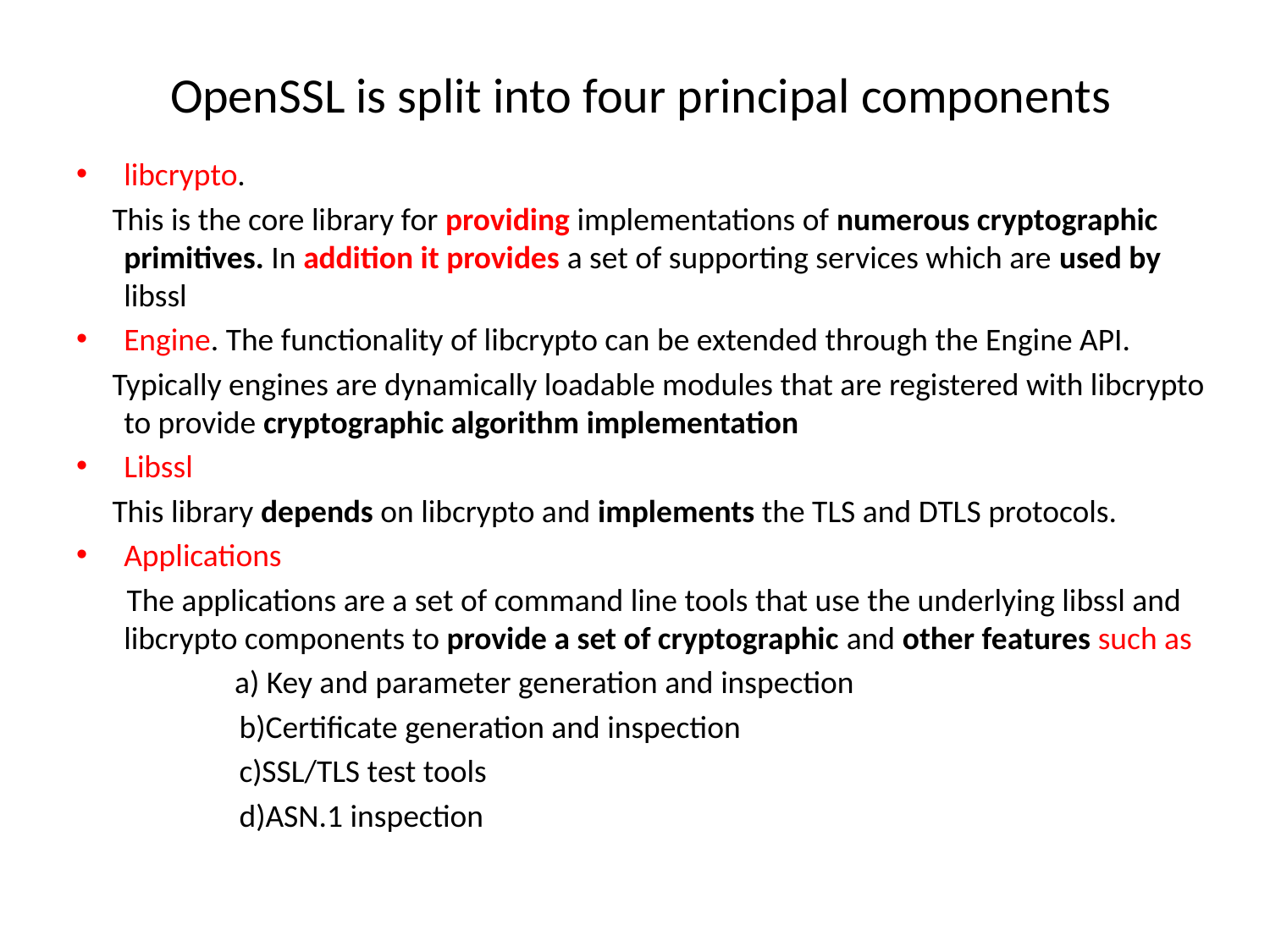

# OpenSSL is split into four principal components
libcrypto.
     This is the core library for providing implementations of numerous cryptographic primitives. In addition it provides a set of supporting services which are used by libssl
Engine. The functionality of libcrypto can be extended through the Engine API.
     Typically engines are dynamically loadable modules that are registered with libcrypto  to provide cryptographic algorithm implementation
Libssl
     This library depends on libcrypto and implements the TLS and DTLS protocols.
Applications
       The applications are a set of command line tools that use the underlying libssl and libcrypto components to provide a set of cryptographic and other features such as
                      a) Key and parameter generation and inspection
     b)Certificate generation and inspection
     c)SSL/TLS test tools
     d)ASN.1 inspection